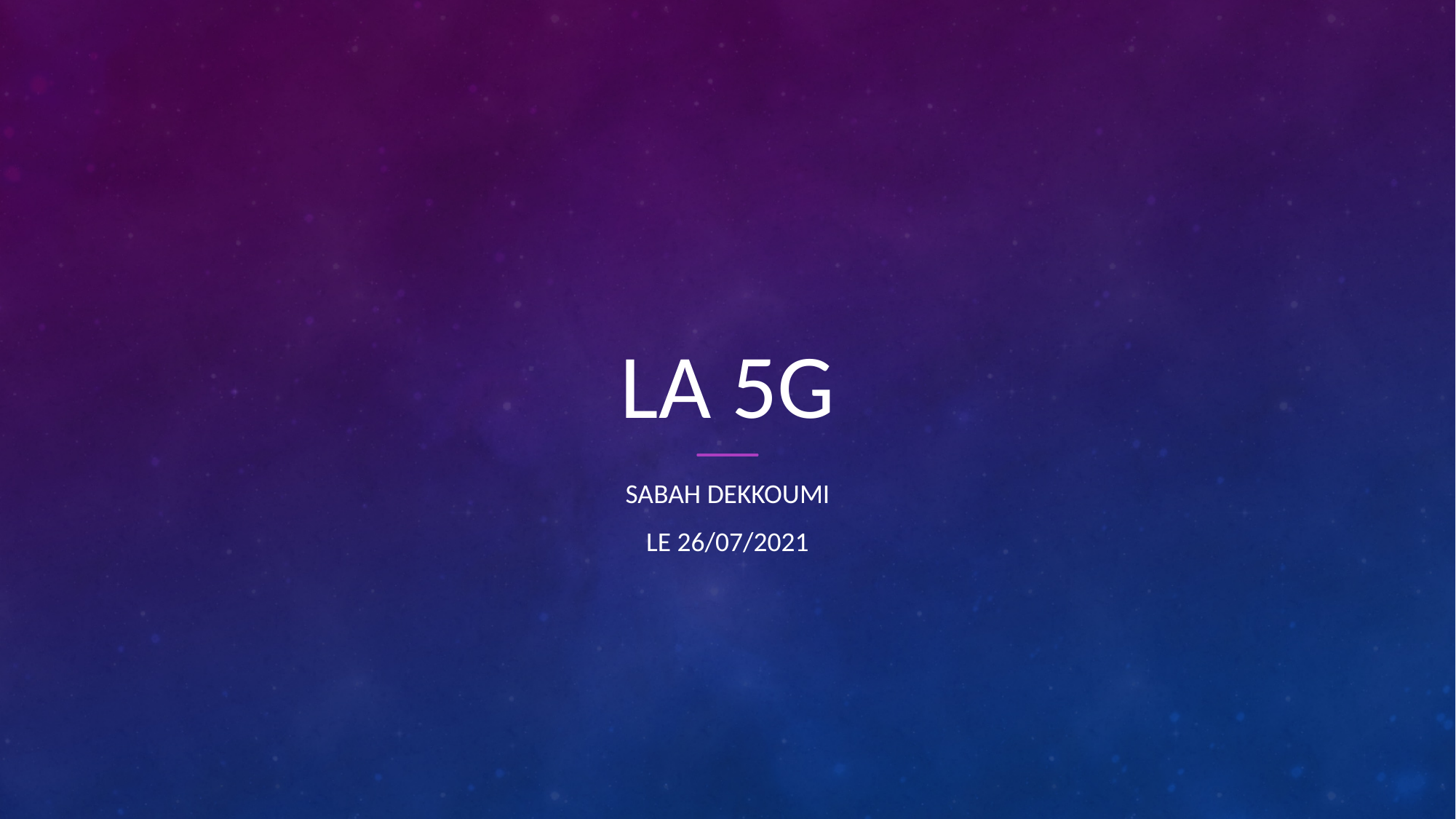

# LA 5G
SABAH DEKKOUMI
LE 26/07/2021